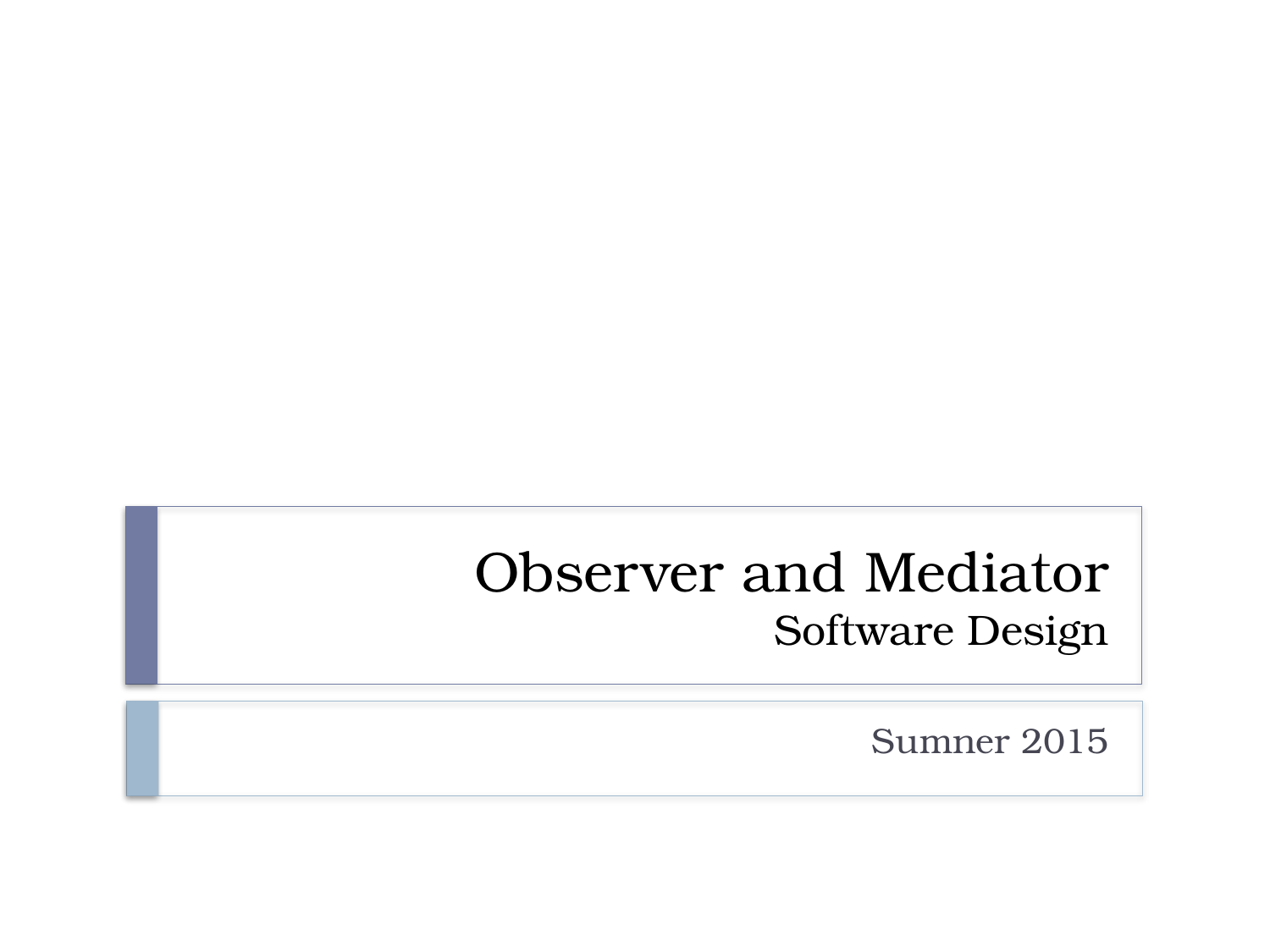

# Observer and Mediator Software Design
Sumner 2015